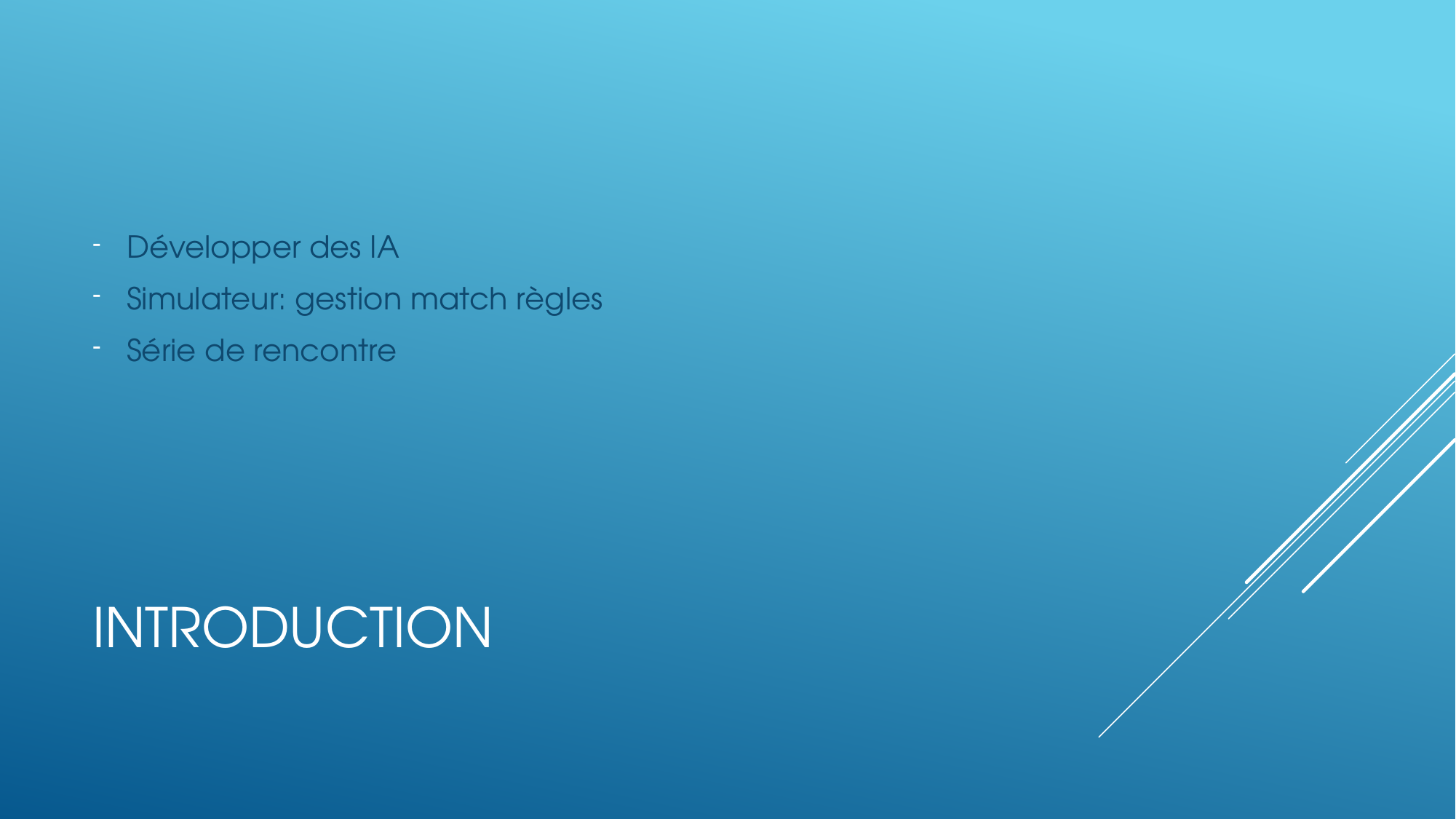

Développer des IA
Simulateur: gestion match règles
Série de rencontre
# Introduction